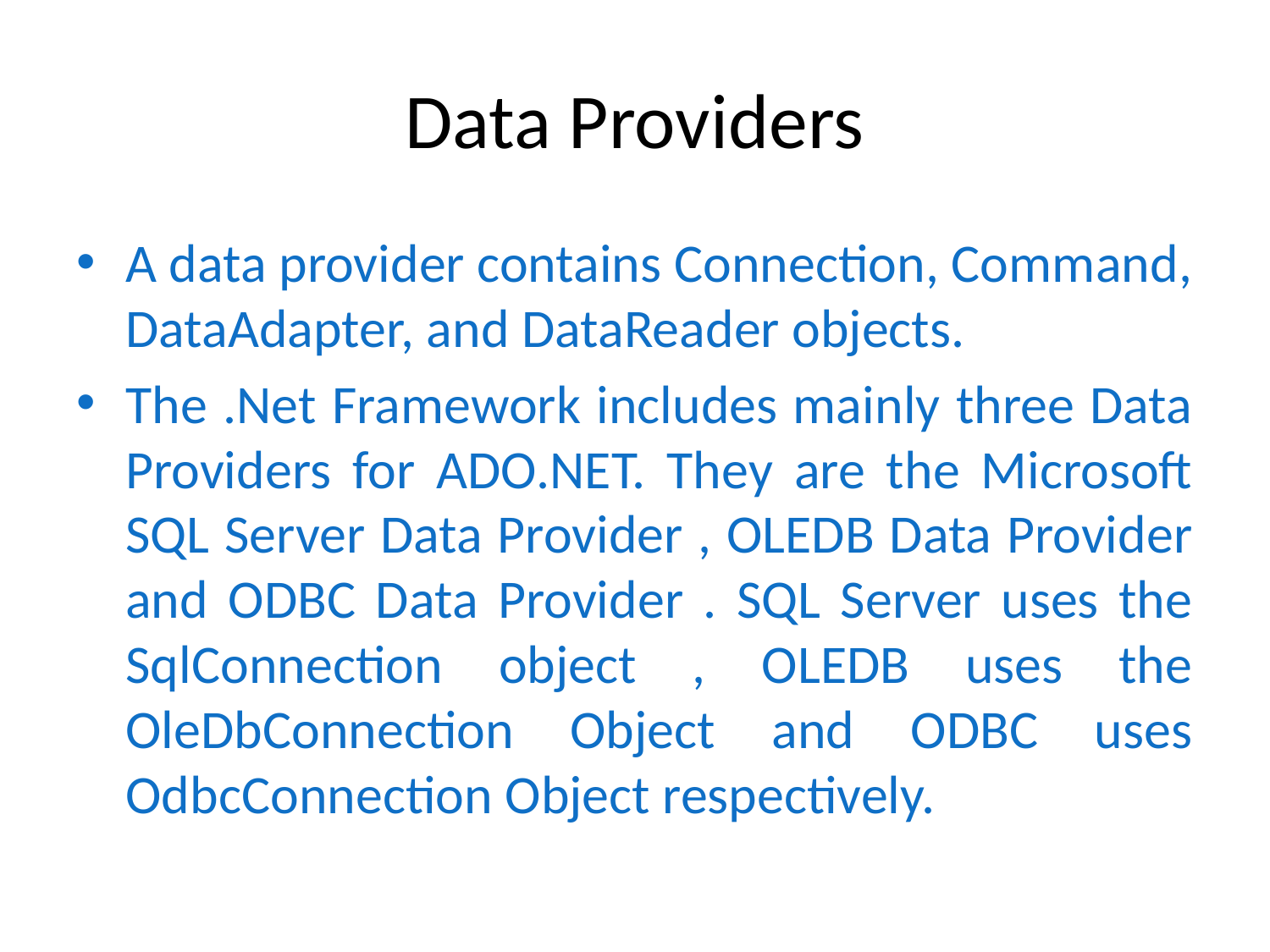

# Data Providers
A data provider contains Connection, Command, DataAdapter, and DataReader objects.
The .Net Framework includes mainly three Data Providers for ADO.NET. They are the Microsoft SQL Server Data Provider , OLEDB Data Provider and ODBC Data Provider . SQL Server uses the SqlConnection object , OLEDB uses the OleDbConnection Object and ODBC uses OdbcConnection Object respectively.